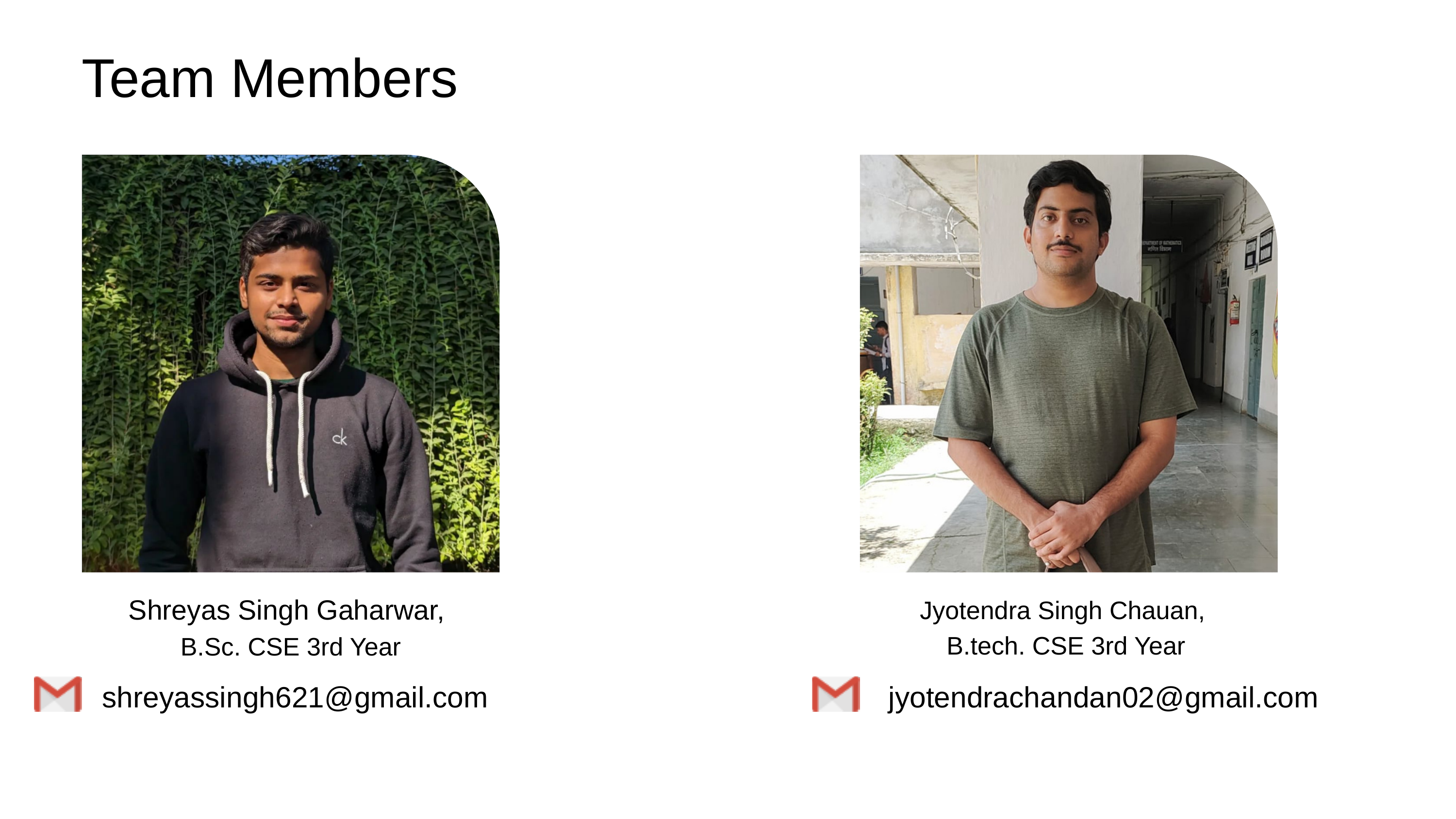

Team Members

Jyotendra Singh Chauan,
 B.tech. CSE 3rd Year

Shreyas Singh Gaharwar,
B.Sc. CSE 3rd Year
shreyassingh621@gmail.com
jyotendrachandan02@gmail.com